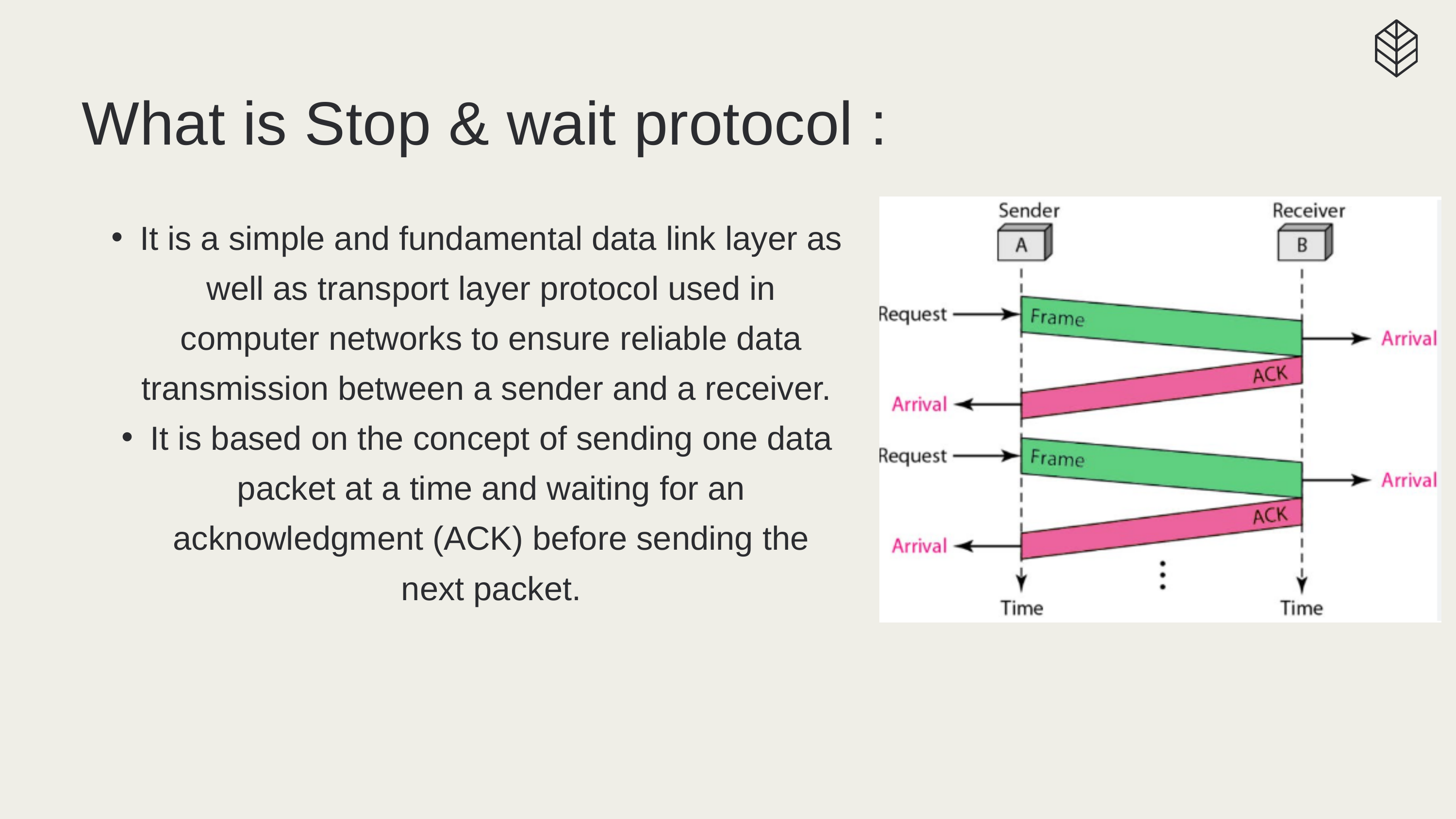

What is Stop & wait protocol :

It is a simple and fundamental data link layer as well as transport layer protocol used in computer networks to ensure reliable data transmission between a sender and a receiver.
It is based on the concept of sending one data packet at a time and waiting for an acknowledgment (ACK) before sending the next packet.